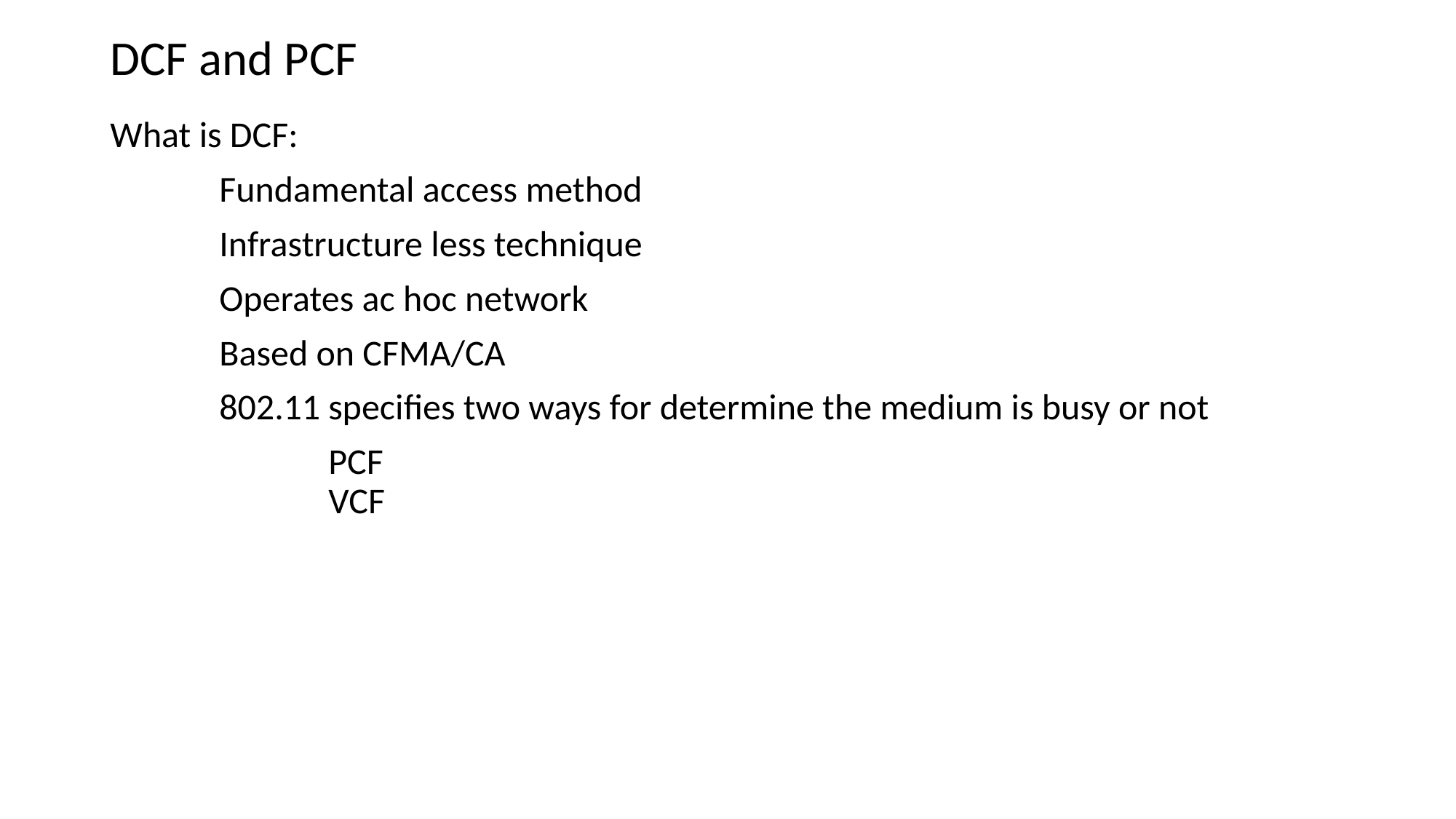

# DCF and PCF
What is DCF:
	Fundamental access method
	Infrastructure less technique
	Operates ac hoc network
	Based on CFMA/CA
	802.11 specifies two ways for determine the medium is busy or not
		PCF
		VCF